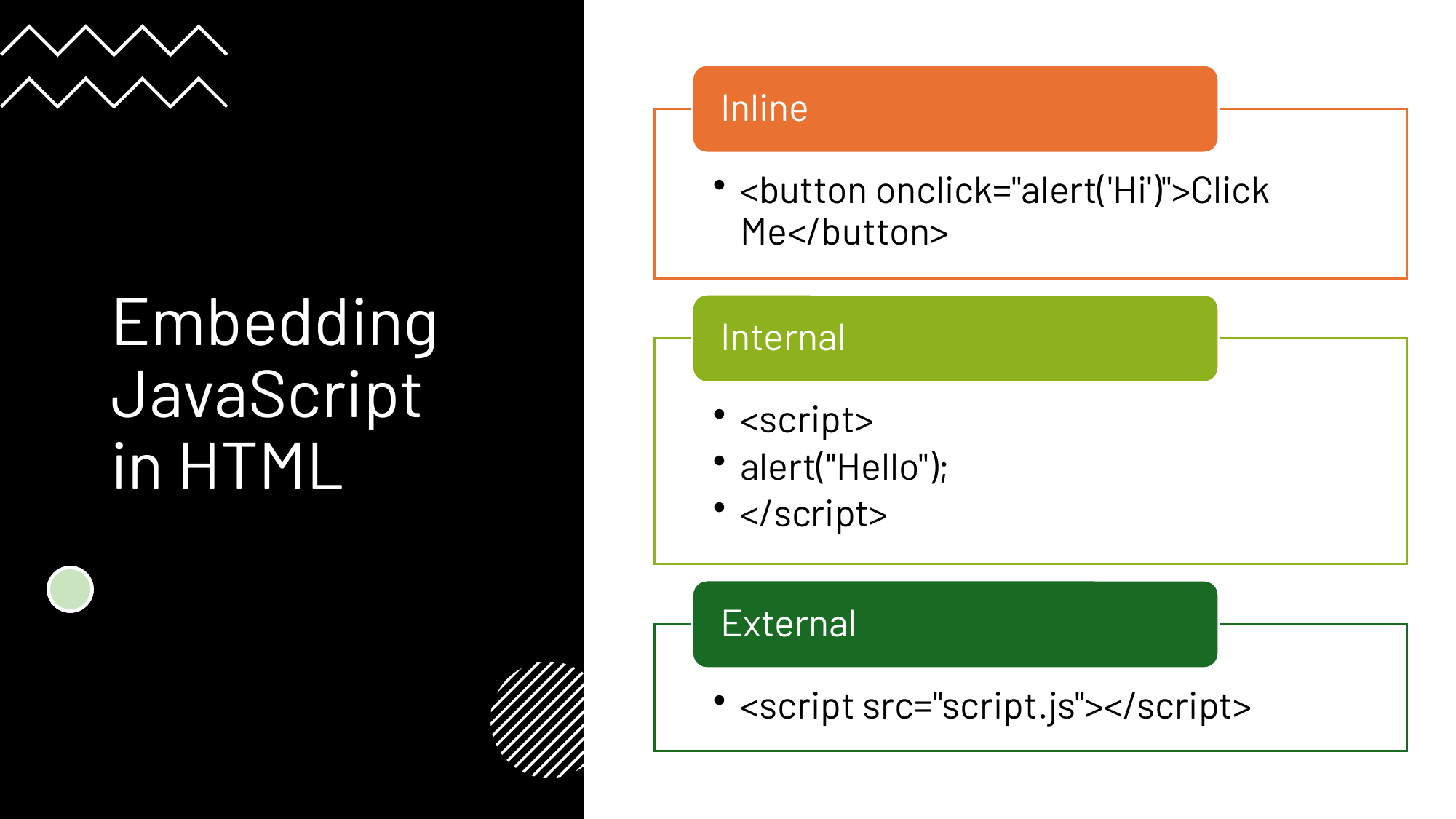

<button onclick="alert('Hi')">Click Me</button>
Inline
<script>
alert("Hello");
</script>
Internal
<script src="script.js"></script>
External
# Embedding JavaScript in HTML